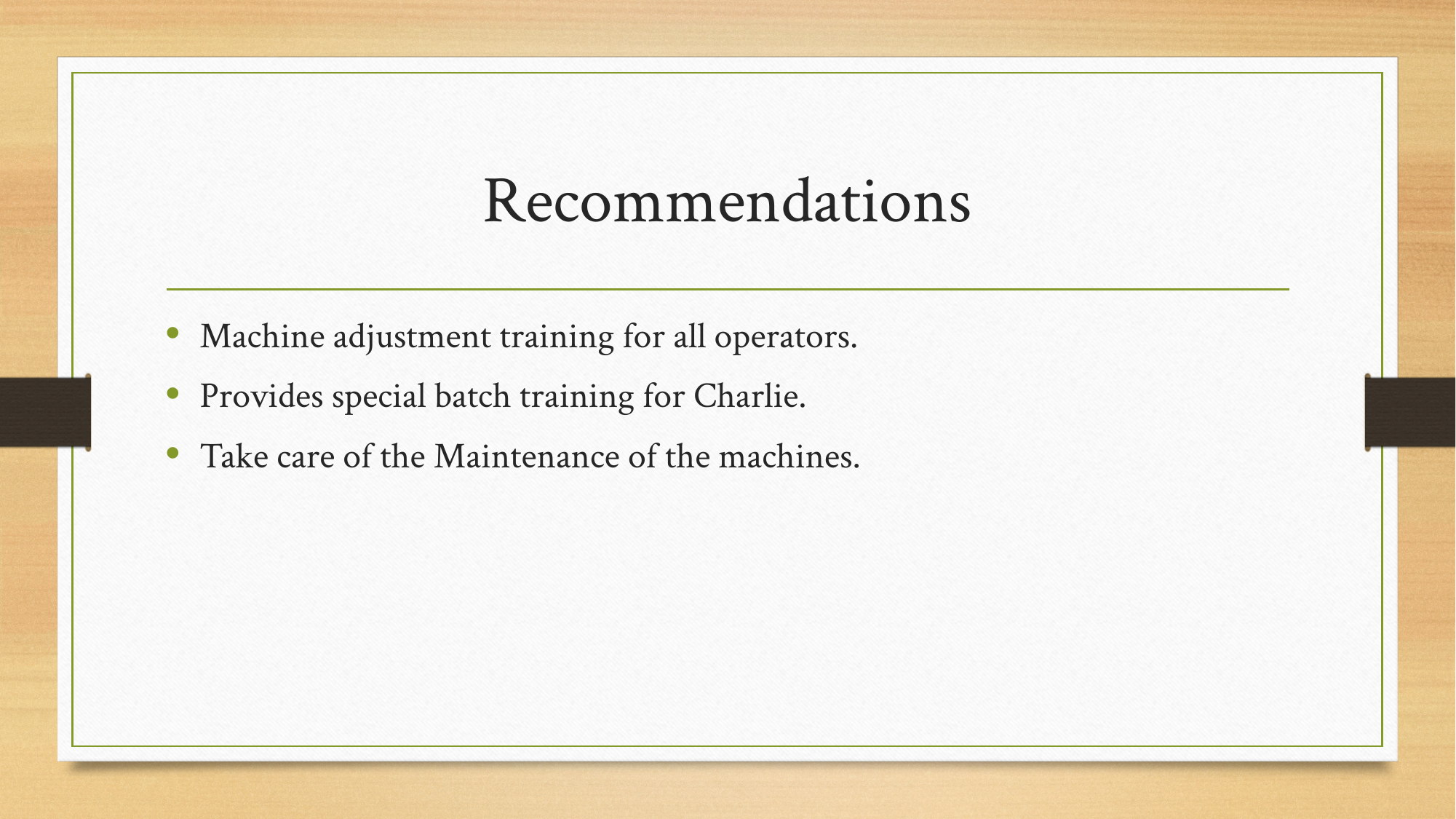

# Recommendations
Machine adjustment training for all operators.
Provides special batch training for Charlie.
Take care of the Maintenance of the machines.